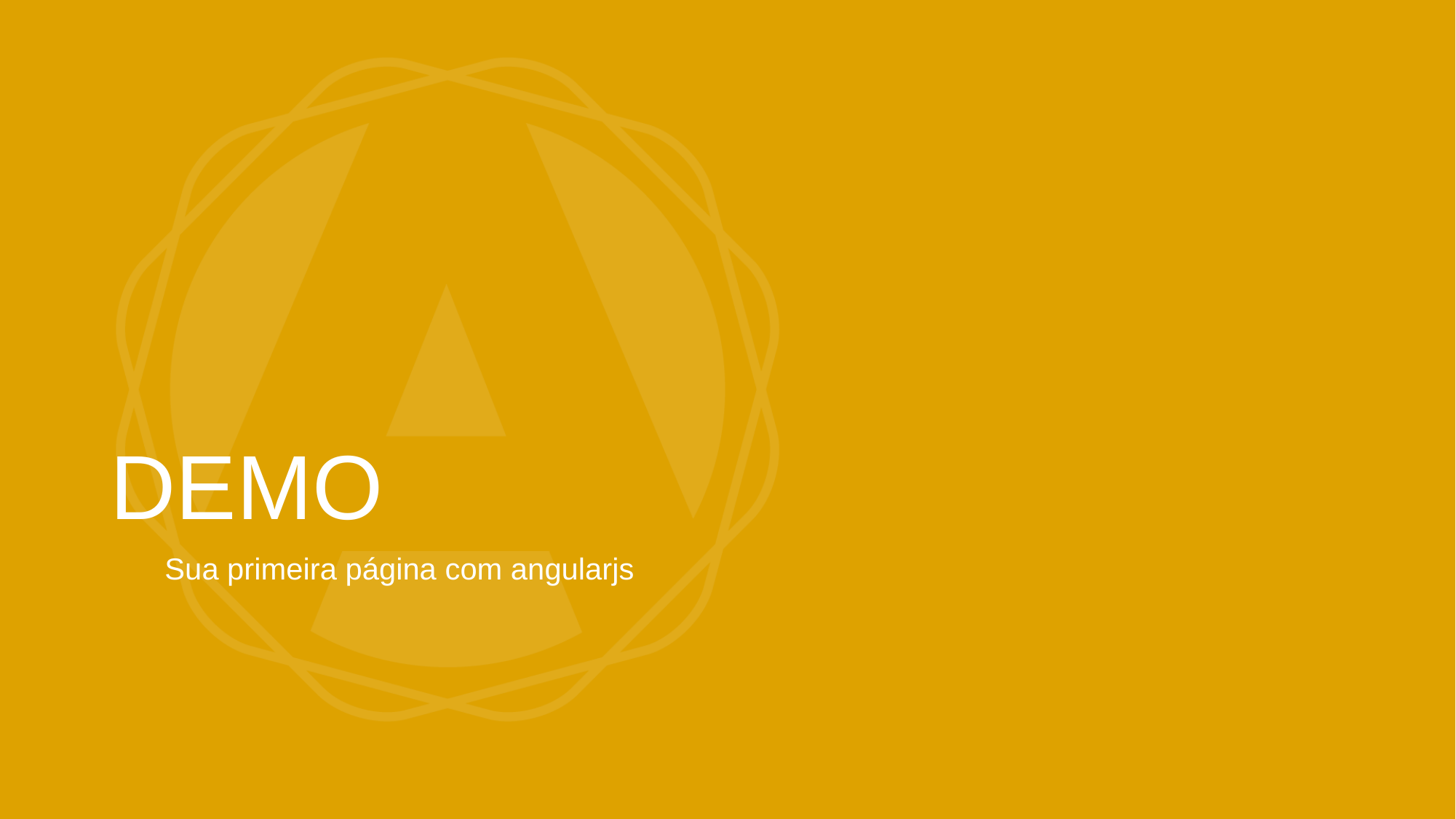

# DEMO
Sua primeira página com angularjs